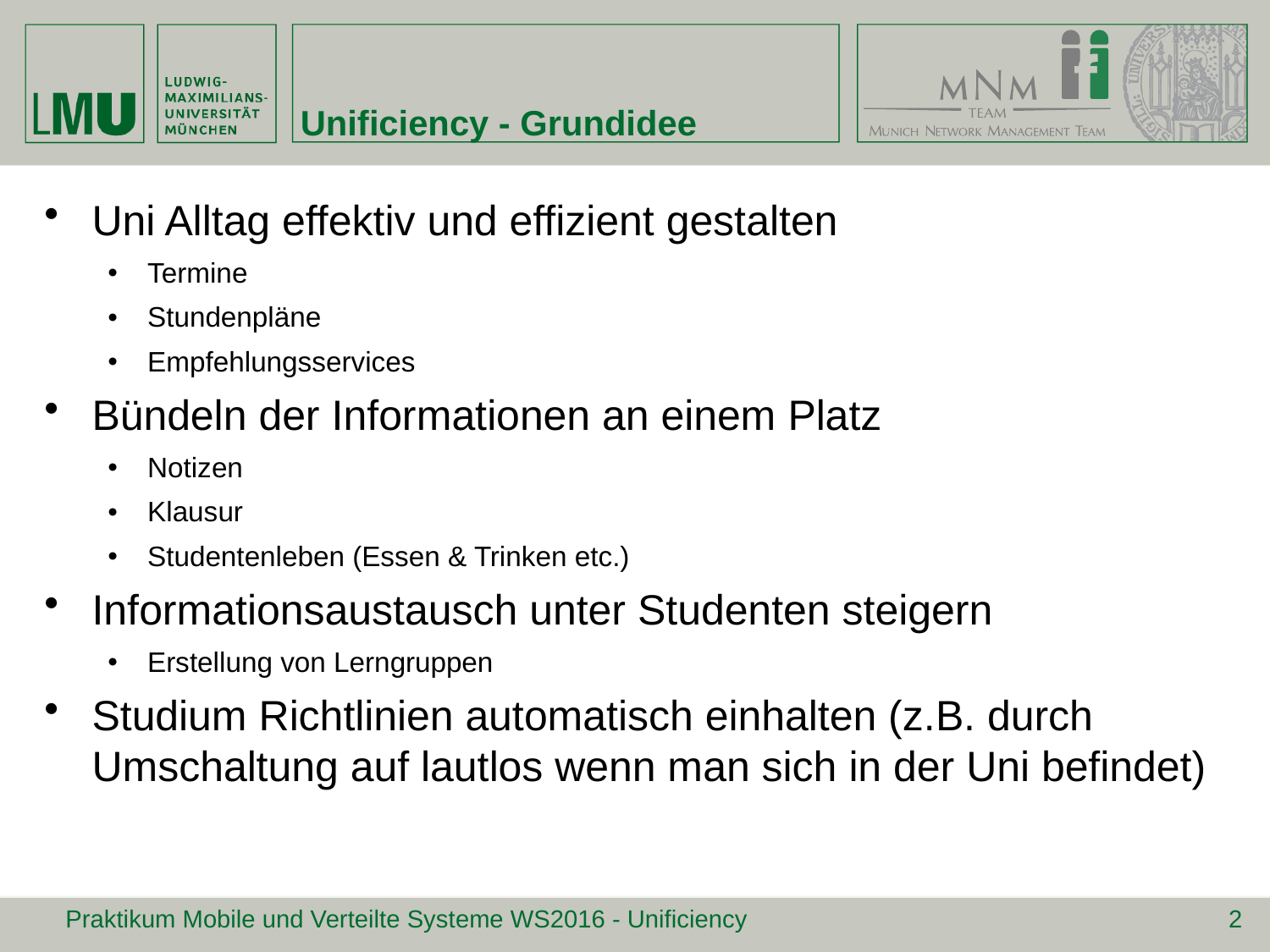

# Unificiency - Grundidee
Uni Alltag effektiv und effizient gestalten
Termine
Stundenpläne
Empfehlungsservices
Bündeln der Informationen an einem Platz
Notizen
Klausur
Studentenleben (Essen & Trinken etc.)
Informationsaustausch unter Studenten steigern
Erstellung von Lerngruppen
Studium Richtlinien automatisch einhalten (z.B. durch Umschaltung auf lautlos wenn man sich in der Uni befindet)

Praktikum Mobile und Verteilte Systeme WS2016 - Unificiency
2